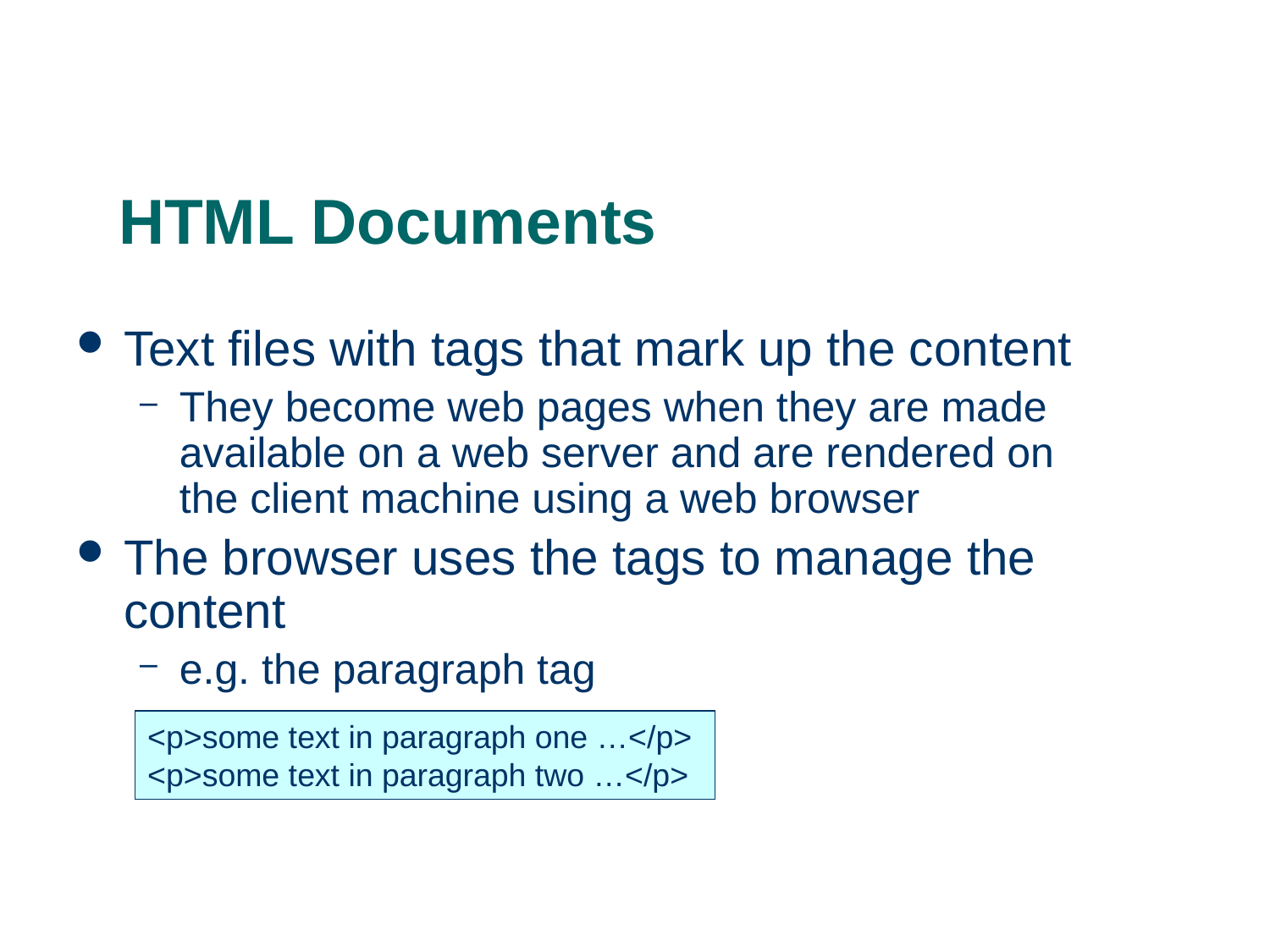

# HTML Documents
Text files with tags that mark up the content
They become web pages when they are made available on a web server and are rendered on the client machine using a web browser
The browser uses the tags to manage the content
e.g. the paragraph tag
<p>some text in paragraph one …</p>
<p>some text in paragraph two …</p>